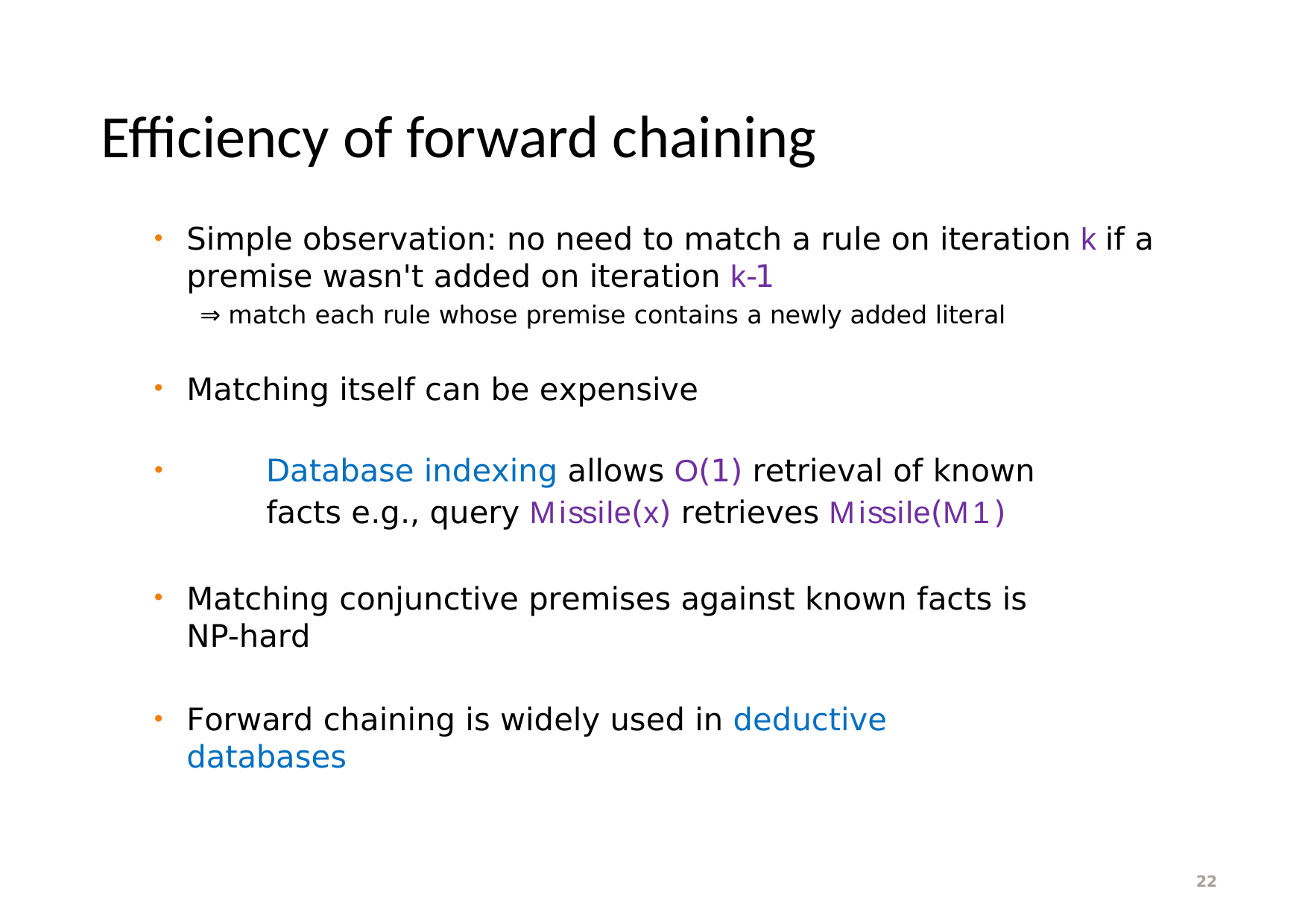

# Efficiency of forward chaining
Simple observation: no need to match a rule on iteration k if a premise wasn't added on iteration k-1
⇒ match each rule whose premise contains a newly added literal

Matching itself can be expensive

Database indexing allows O(1) retrieval of known facts e.g., query Missile(x) retrieves Missile(M1)

Matching conjunctive premises against known facts is NP-hard

Forward chaining is widely used in deductive databases
22